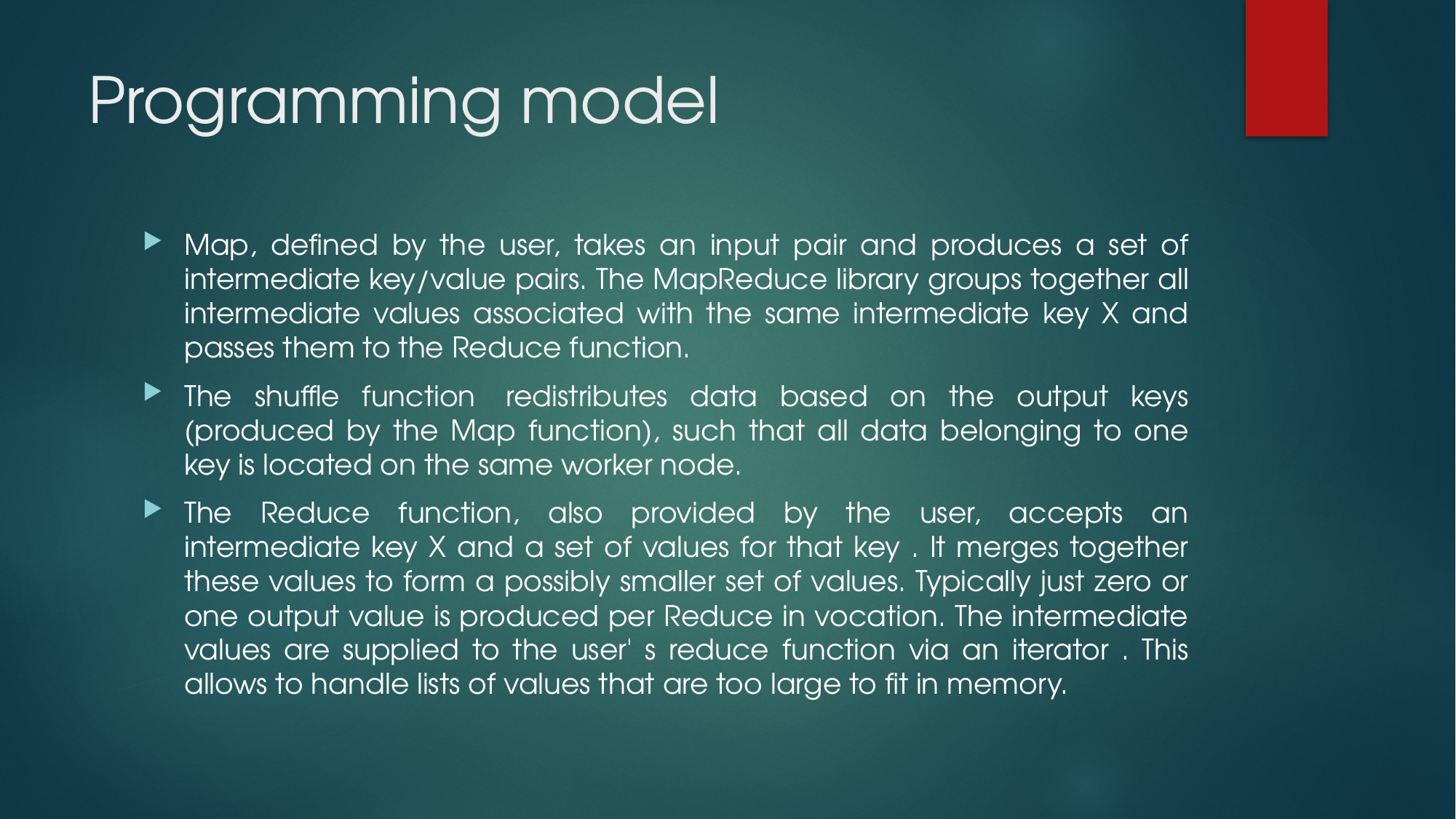

# Programming model
Map, defined by the user, takes an input pair and produces a set of intermediate key/value pairs. The MapReduce library groups together all intermediate values associated with the same intermediate key X and passes them to the Reduce function.
The shuffle function  redistributes data based on the output keys (produced by the Map function), such that all data belonging to one key is located on the same worker node.
The Reduce function, also provided by the user, accepts an intermediate key X and a set of values for that key . It merges together these values to form a possibly smaller set of values. Typically just zero or one output value is produced per Reduce in vocation. The intermediate values are supplied to the user' s reduce function via an iterator . This allows to handle lists of values that are too large to fit in memory.